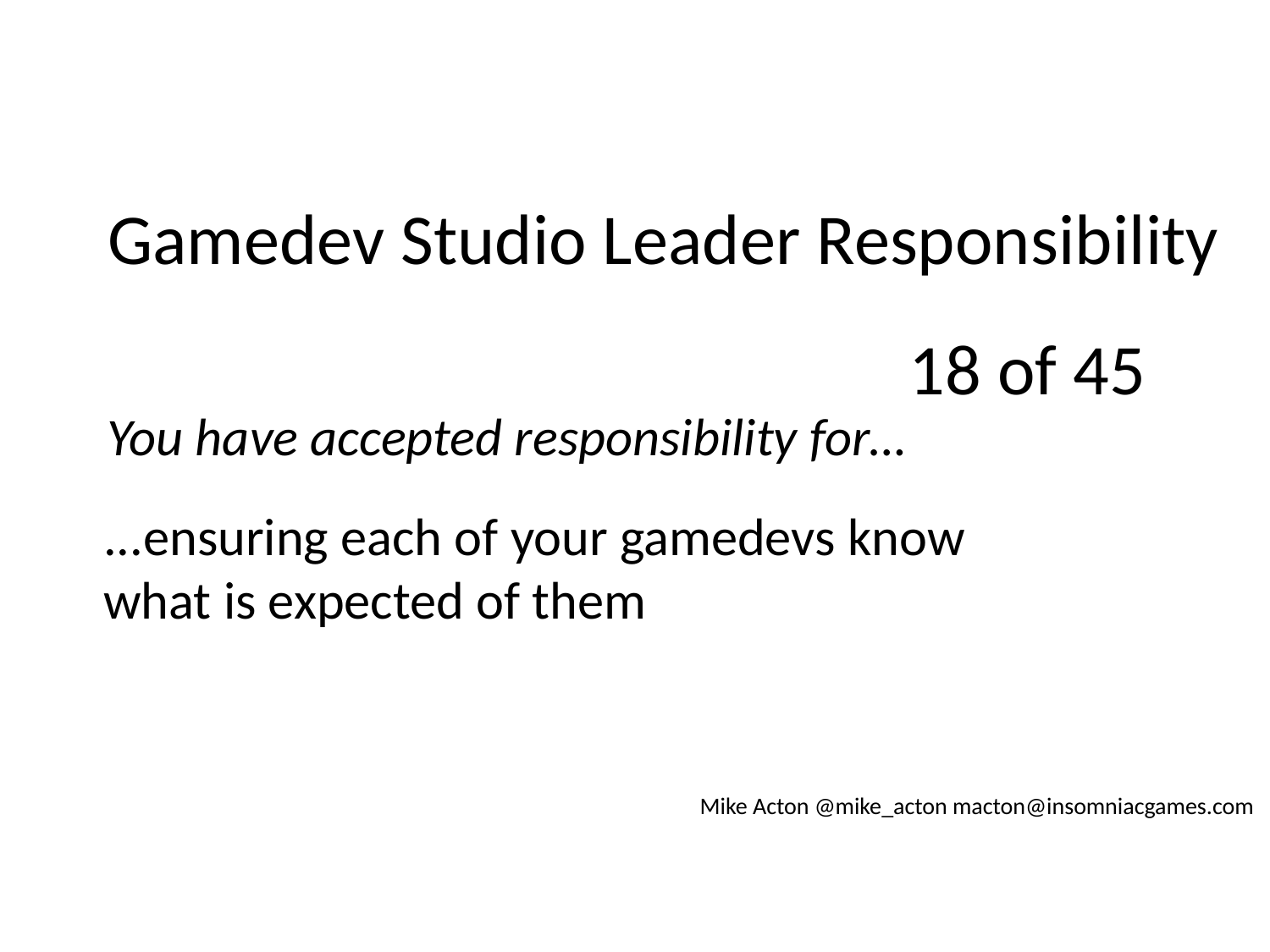

Gamedev Studio Leader Responsibility
18 of 45
You have accepted responsibility for…
...ensuring each of your gamedevs know what is expected of them
Mike Acton @mike_acton macton@insomniacgames.com